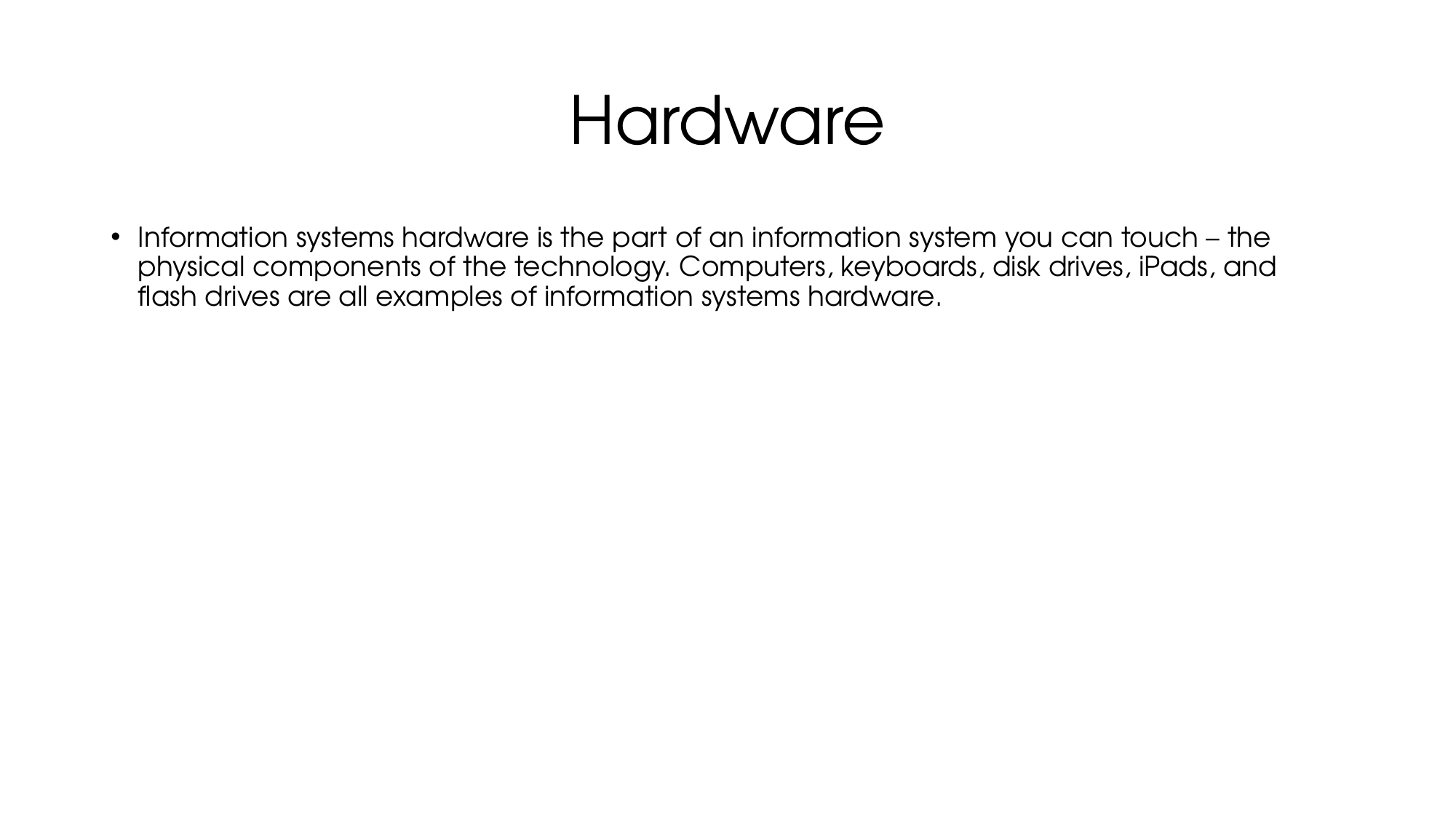

# Hardware
Information systems hardware is the part of an information system you can touch – the physical components of the technology. Computers, keyboards, disk drives, iPads, and flash drives are all examples of information systems hardware.